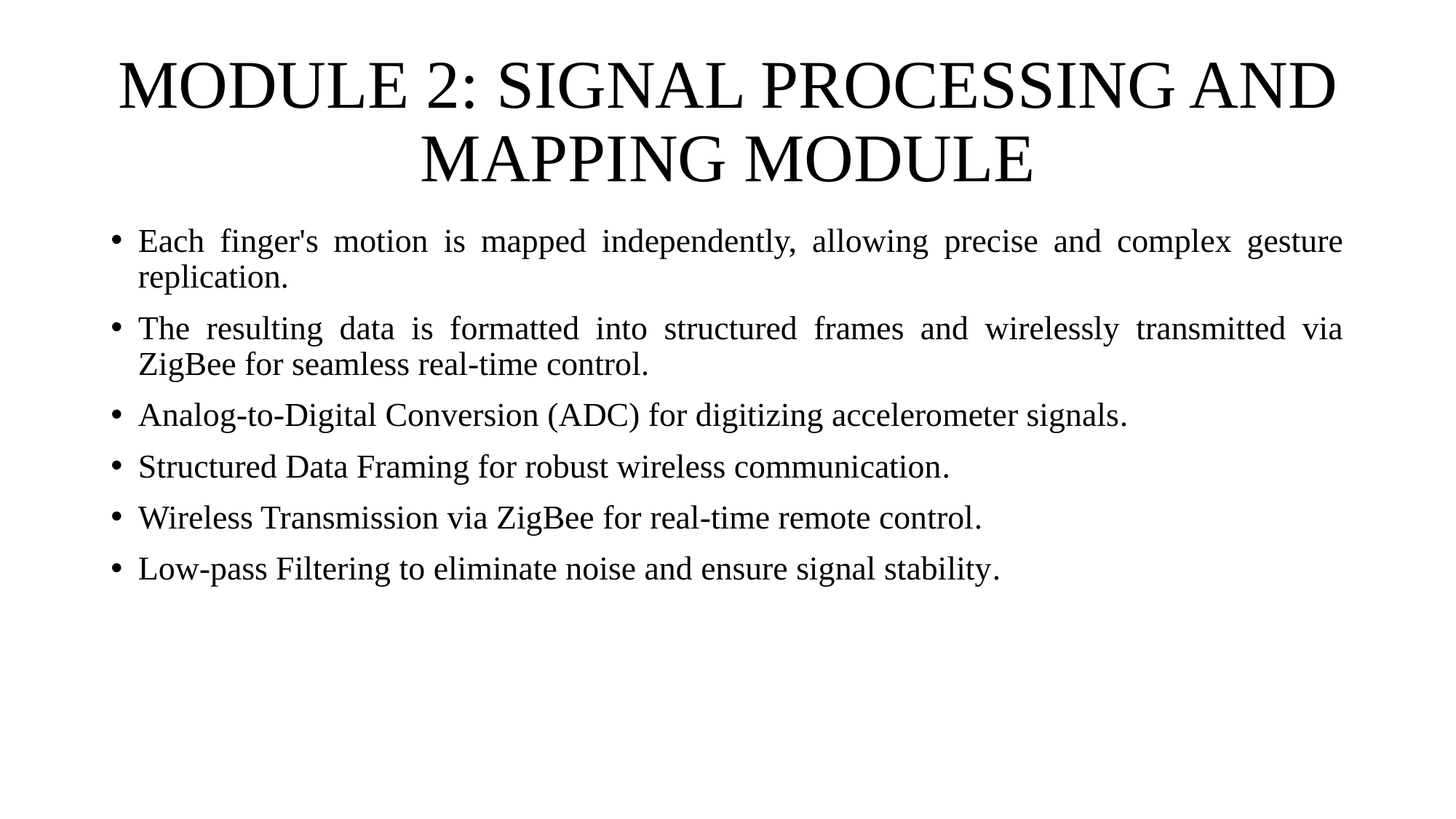

# MODULE 2: SIGNAL PROCESSING AND MAPPING MODULE
Each finger's motion is mapped independently, allowing precise and complex gesture replication.
The resulting data is formatted into structured frames and wirelessly transmitted via ZigBee for seamless real-time control.
Analog-to-Digital Conversion (ADC) for digitizing accelerometer signals.
Structured Data Framing for robust wireless communication.
Wireless Transmission via ZigBee for real-time remote control.
Low-pass Filtering to eliminate noise and ensure signal stability.

17